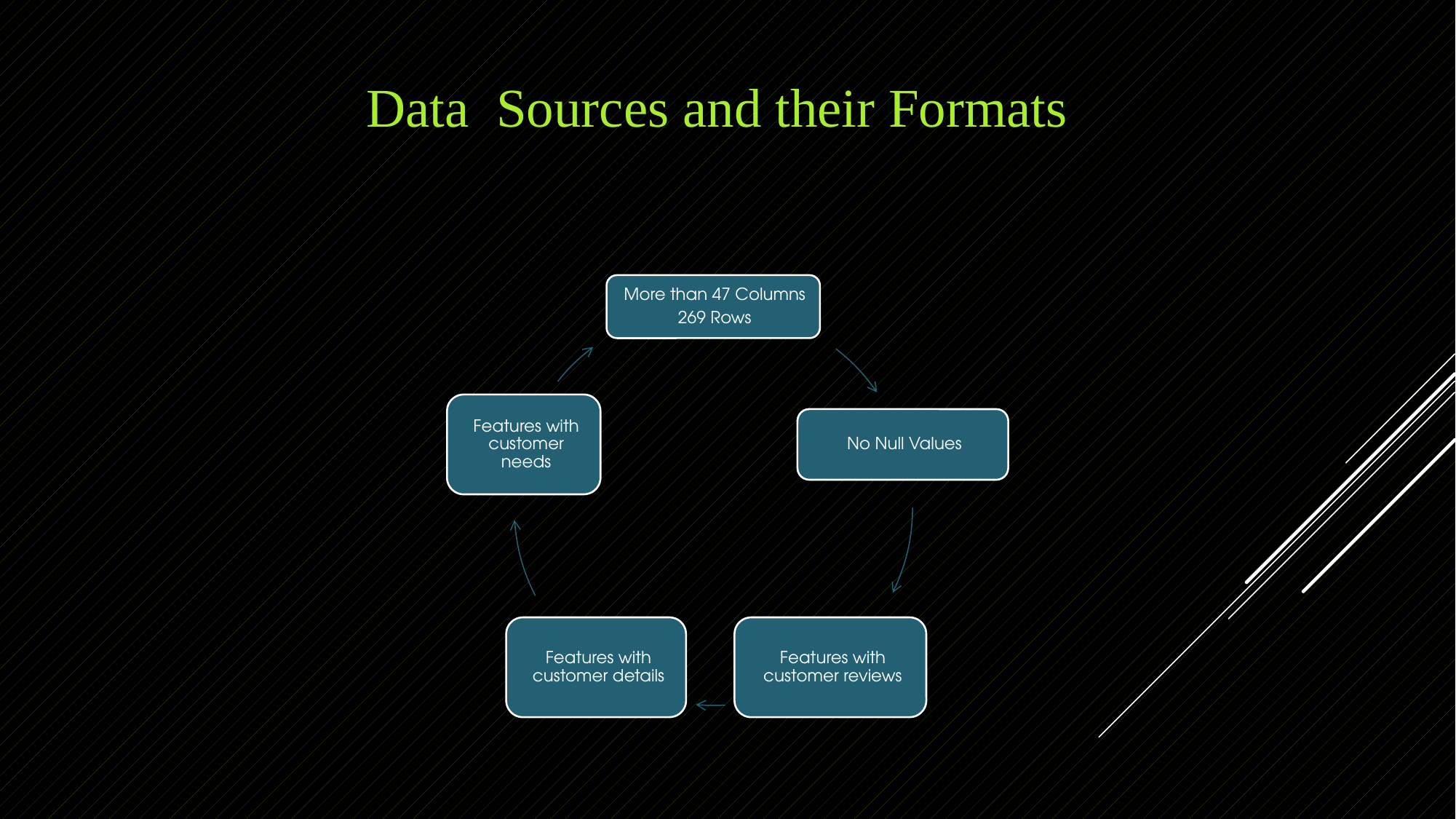

Data  Sources and their Formats
More than 47 Columns
269 Rows
No Null Values
Features with customer reviews
Features with customer details
Features with customer needs